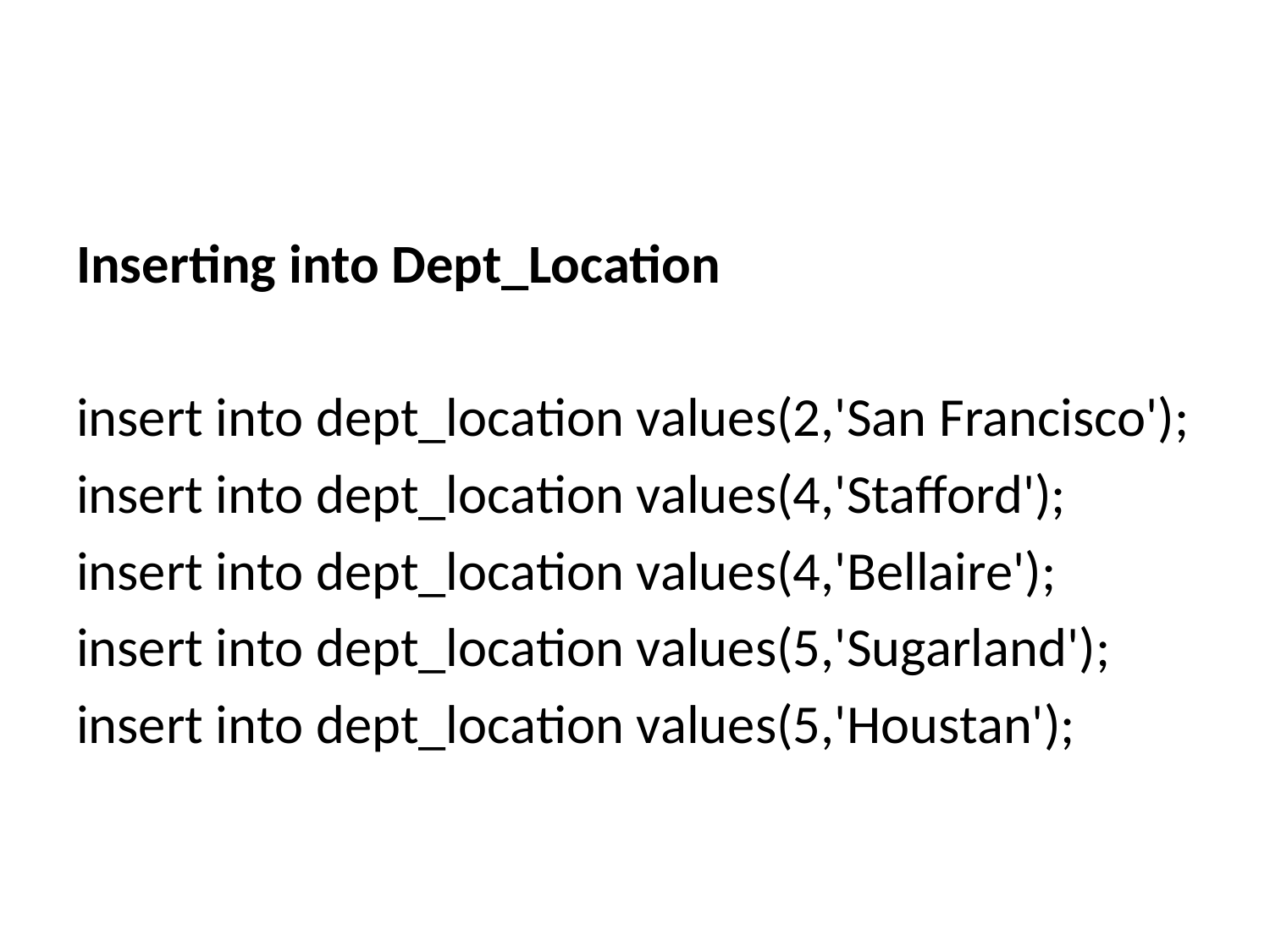

#
Inserting into Dept_Location

insert into dept_location values(2,'San Francisco');
insert into dept_location values(4,'Stafford');
insert into dept_location values(4,'Bellaire');
insert into dept_location values(5,'Sugarland');
insert into dept_location values(5,'Houstan');